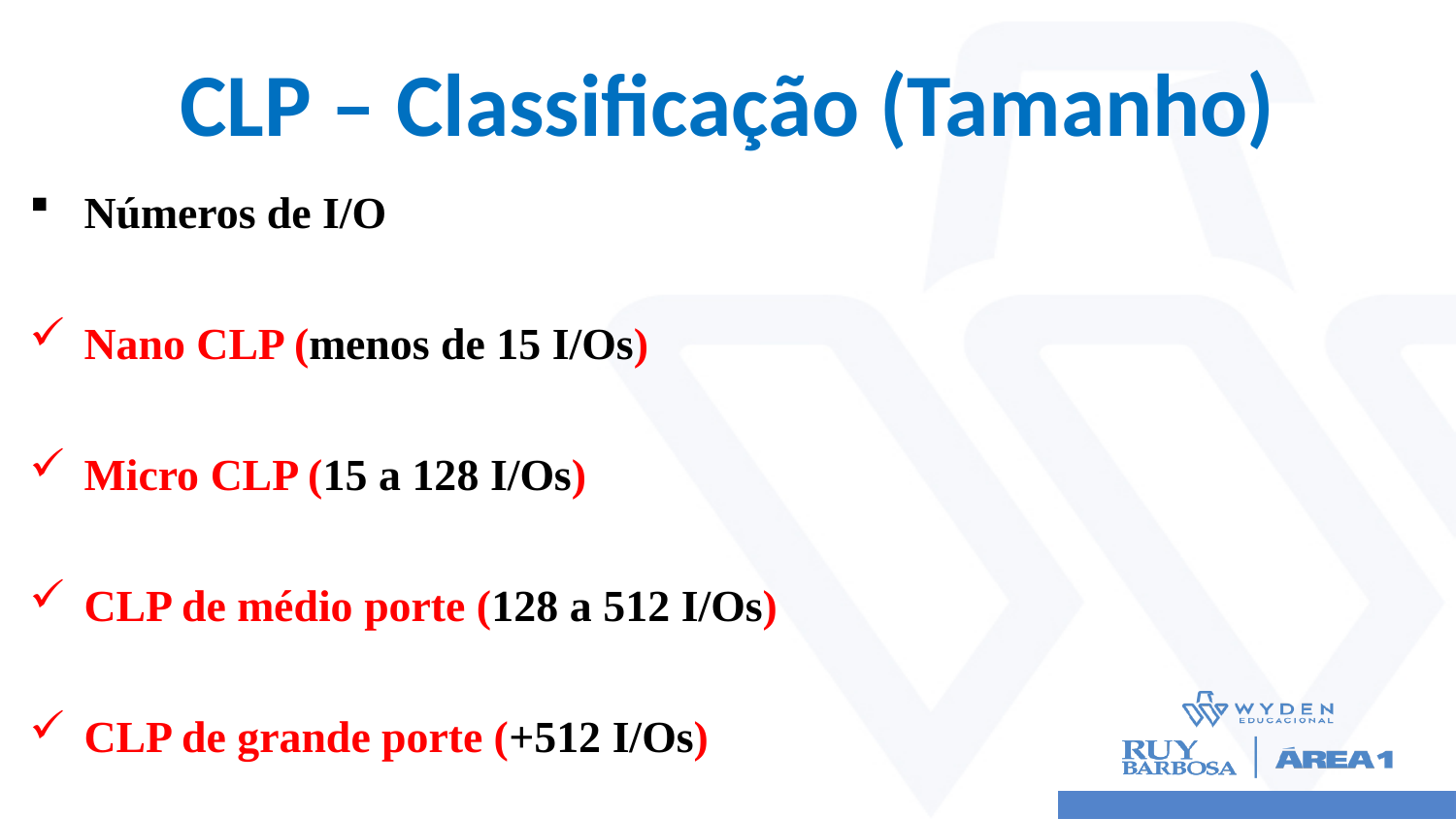

# CLP – Classificação (Tamanho)
Números de I/O

Nano CLP (menos de 15 I/Os)

Micro CLP (15 a 128 I/Os)

CLP de médio porte (128 a 512 I/Os)

CLP de grande porte (+512 I/Os)